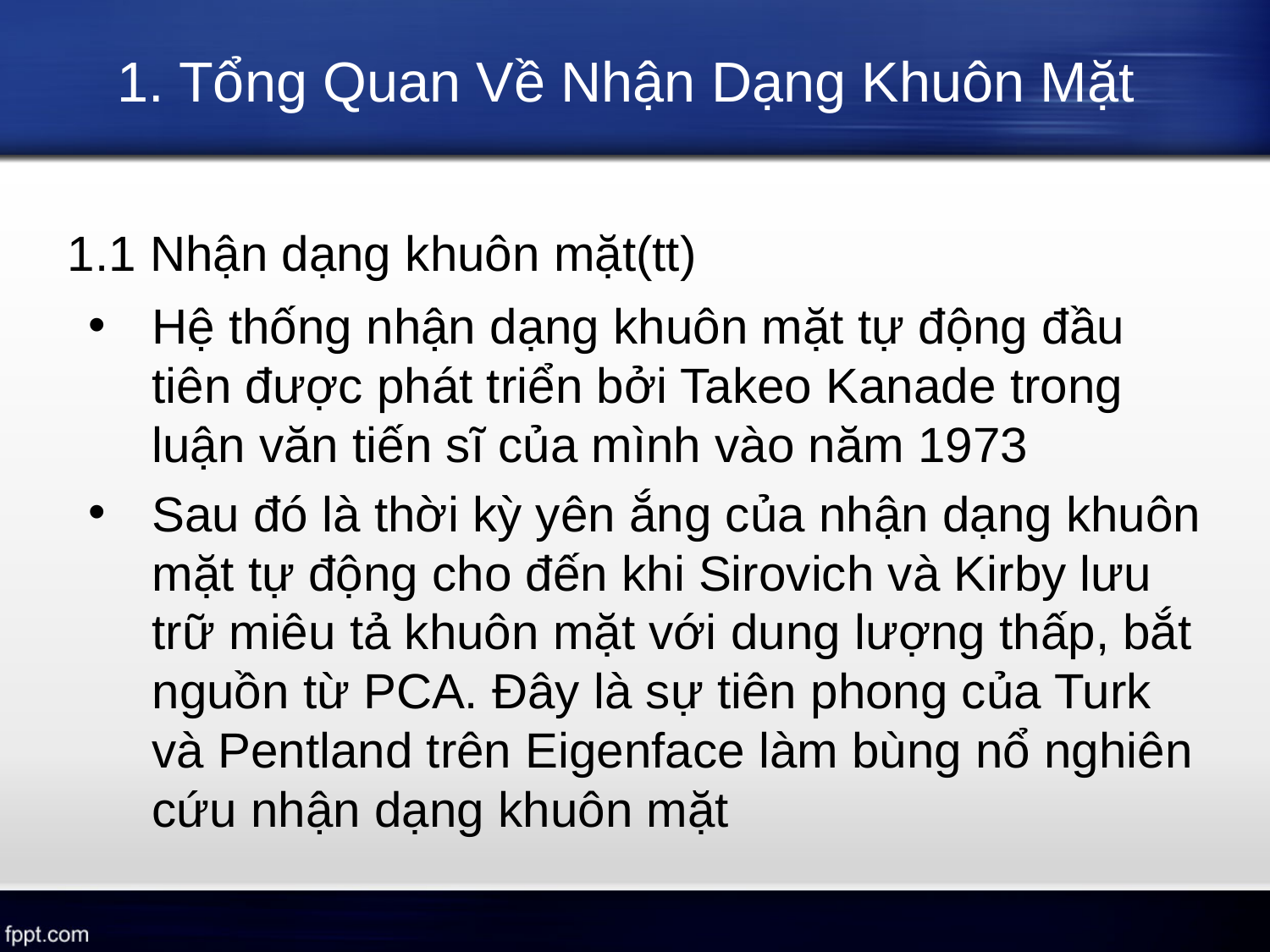

# 1. Tổng Quan Về Nhận Dạng Khuôn Mặt
1.1 Nhận dạng khuôn mặt(tt)
Hệ thống nhận dạng khuôn mặt tự động đầu tiên được phát triển bởi Takeo Kanade trong luận văn tiến sĩ của mình vào năm 1973
Sau đó là thời kỳ yên ắng của nhận dạng khuôn mặt tự động cho đến khi Sirovich và Kirby lưu trữ miêu tả khuôn mặt với dung lượng thấp, bắt nguồn từ PCA. Đây là sự tiên phong của Turk và Pentland trên Eigenface làm bùng nổ nghiên cứu nhận dạng khuôn mặt